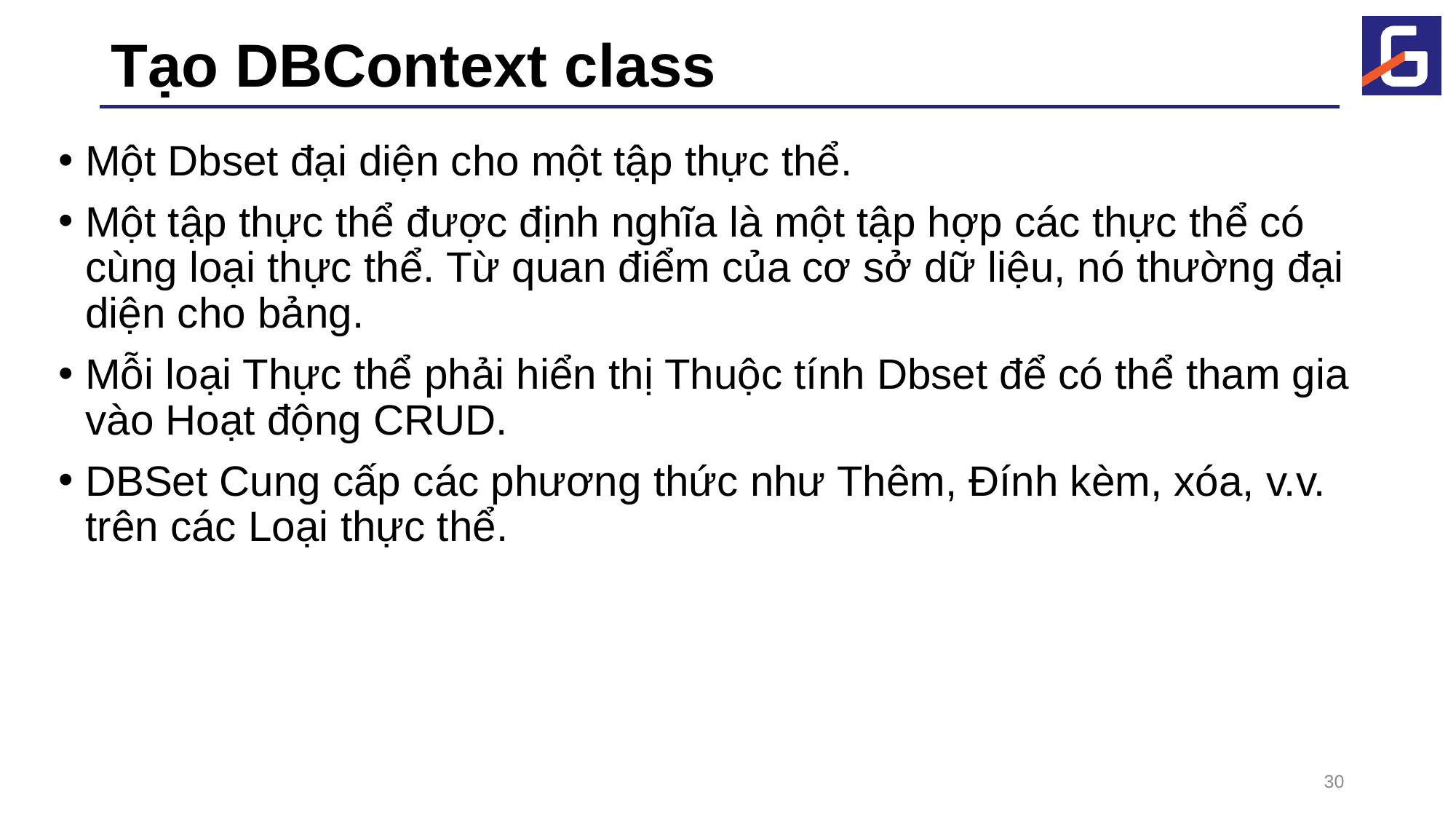

# Tạo DBContext class
Một Dbset đại diện cho một tập thực thể.
Một tập thực thể được định nghĩa là một tập hợp các thực thể có cùng loại thực thể. Từ quan điểm của cơ sở dữ liệu, nó thường đại diện cho bảng.
Mỗi loại Thực thể phải hiển thị Thuộc tính Dbset để có thể tham gia vào Hoạt động CRUD.
DBSet Cung cấp các phương thức như Thêm, Đính kèm, xóa, v.v. trên các Loại thực thể.

30